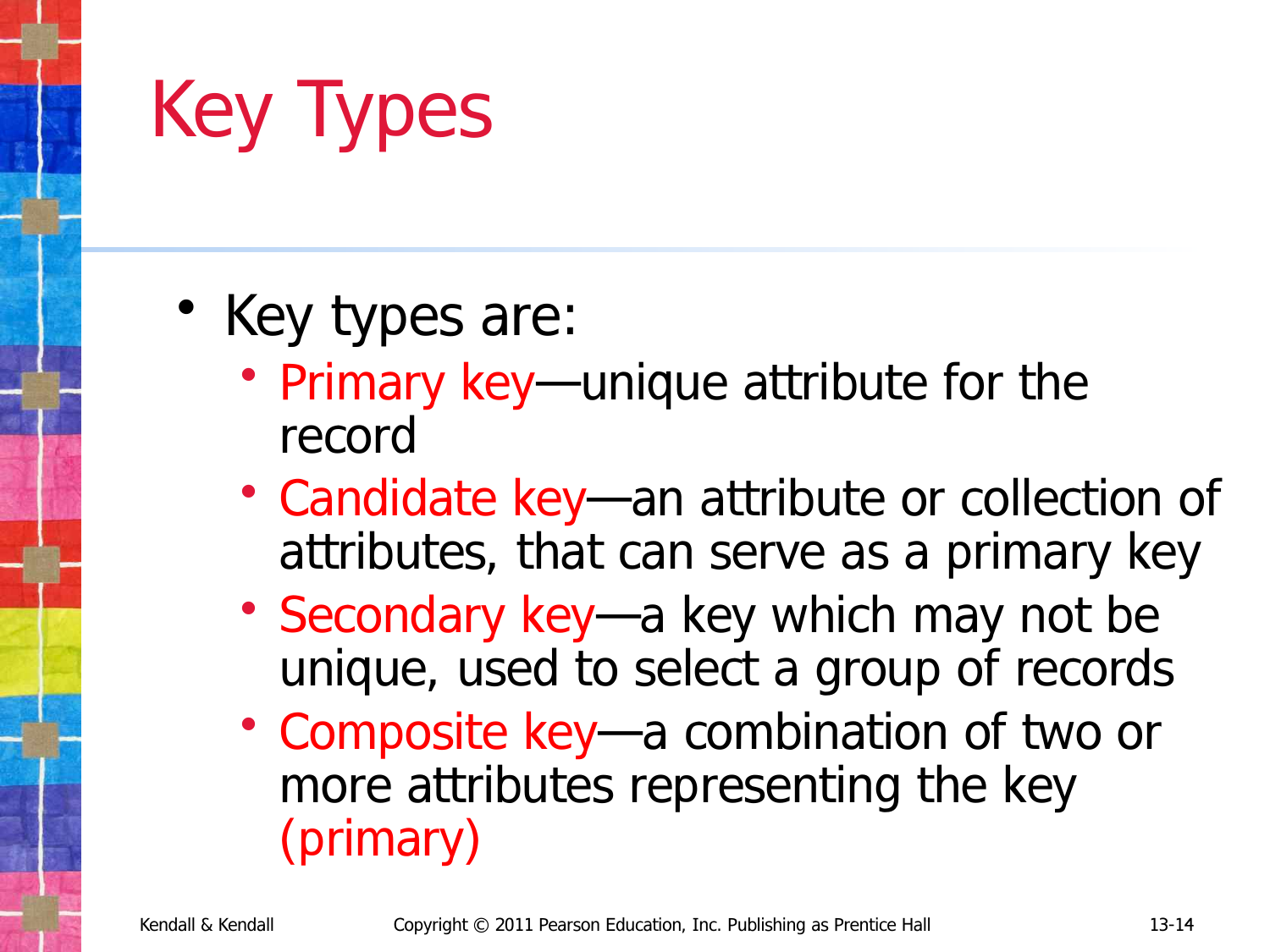

# Key Types
Key types are:
Primary key—unique attribute for the record
Candidate key—an attribute or collection of attributes, that can serve as a primary key
Secondary key—a key which may not be unique, used to select a group of records
Composite key—a combination of two or more attributes representing the key (primary)
Kendall & Kendall	Copyright © 2011 Pearson Education, Inc. Publishing as Prentice Hall
13-14